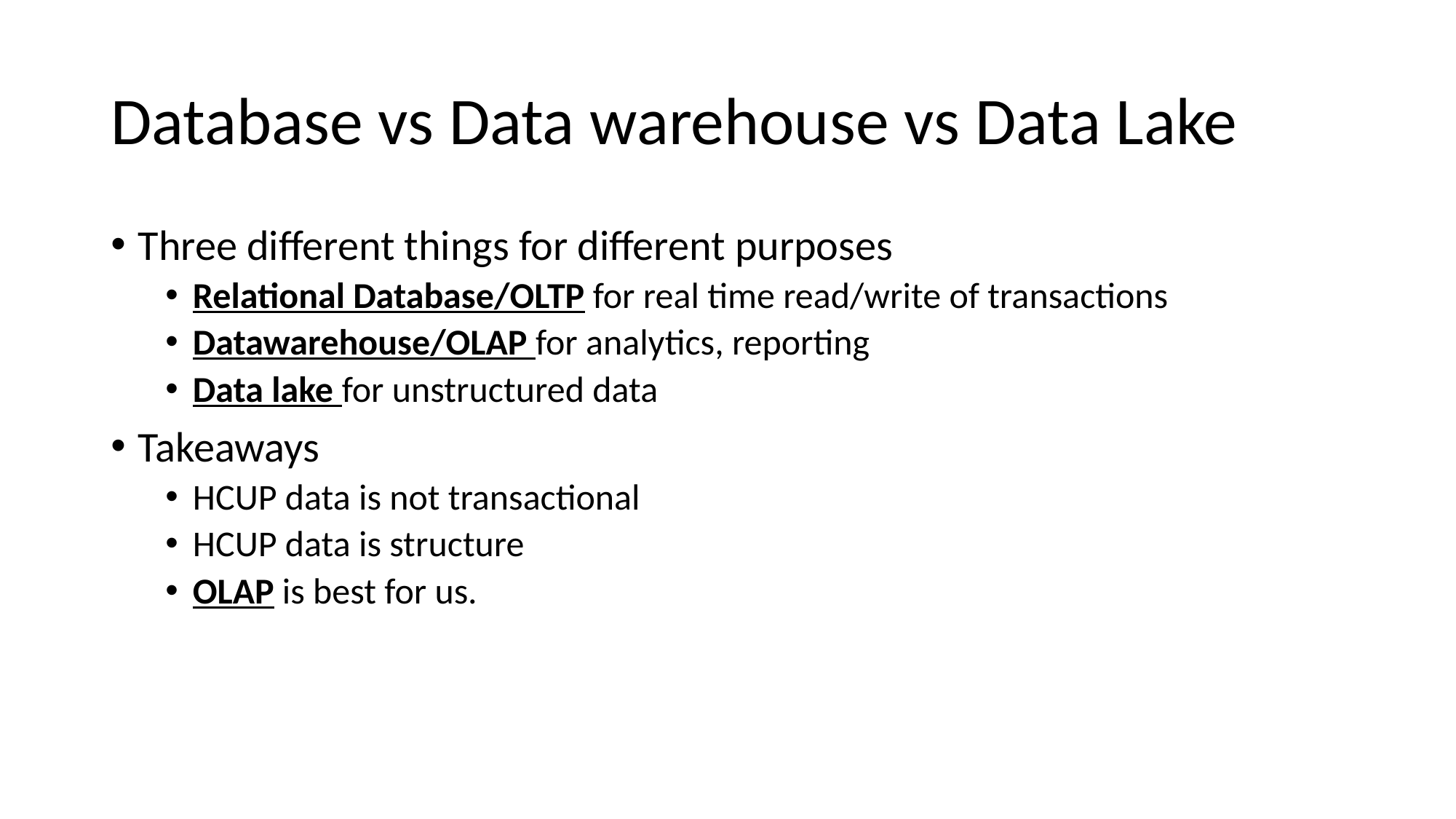

# Database vs Data warehouse vs Data Lake
Three different things for different purposes
Relational Database/OLTP for real time read/write of transactions
Datawarehouse/OLAP for analytics, reporting
Data lake for unstructured data
Takeaways
HCUP data is not transactional
HCUP data is structure
OLAP is best for us.